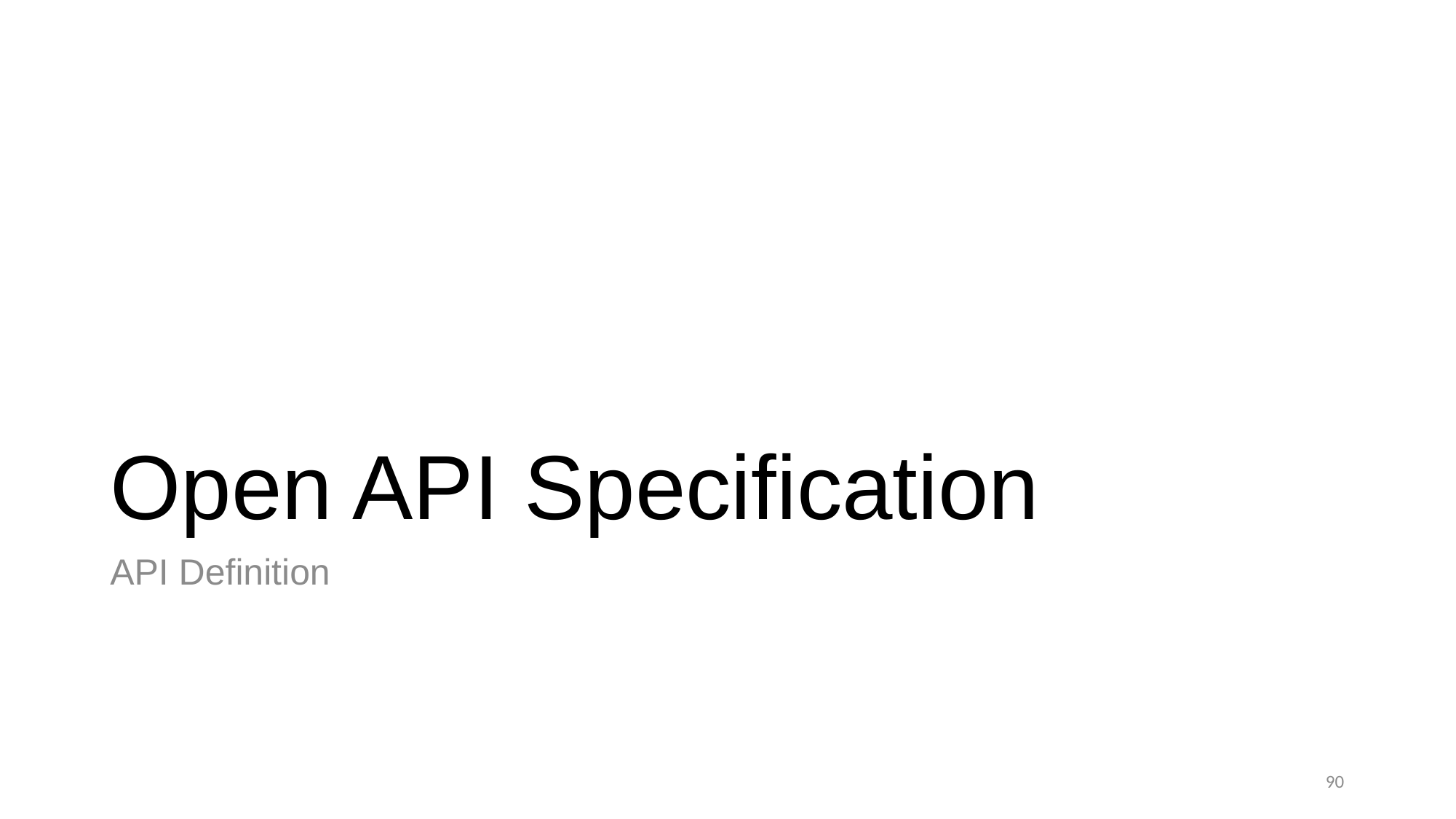

# Open API Specification
API Definition
90